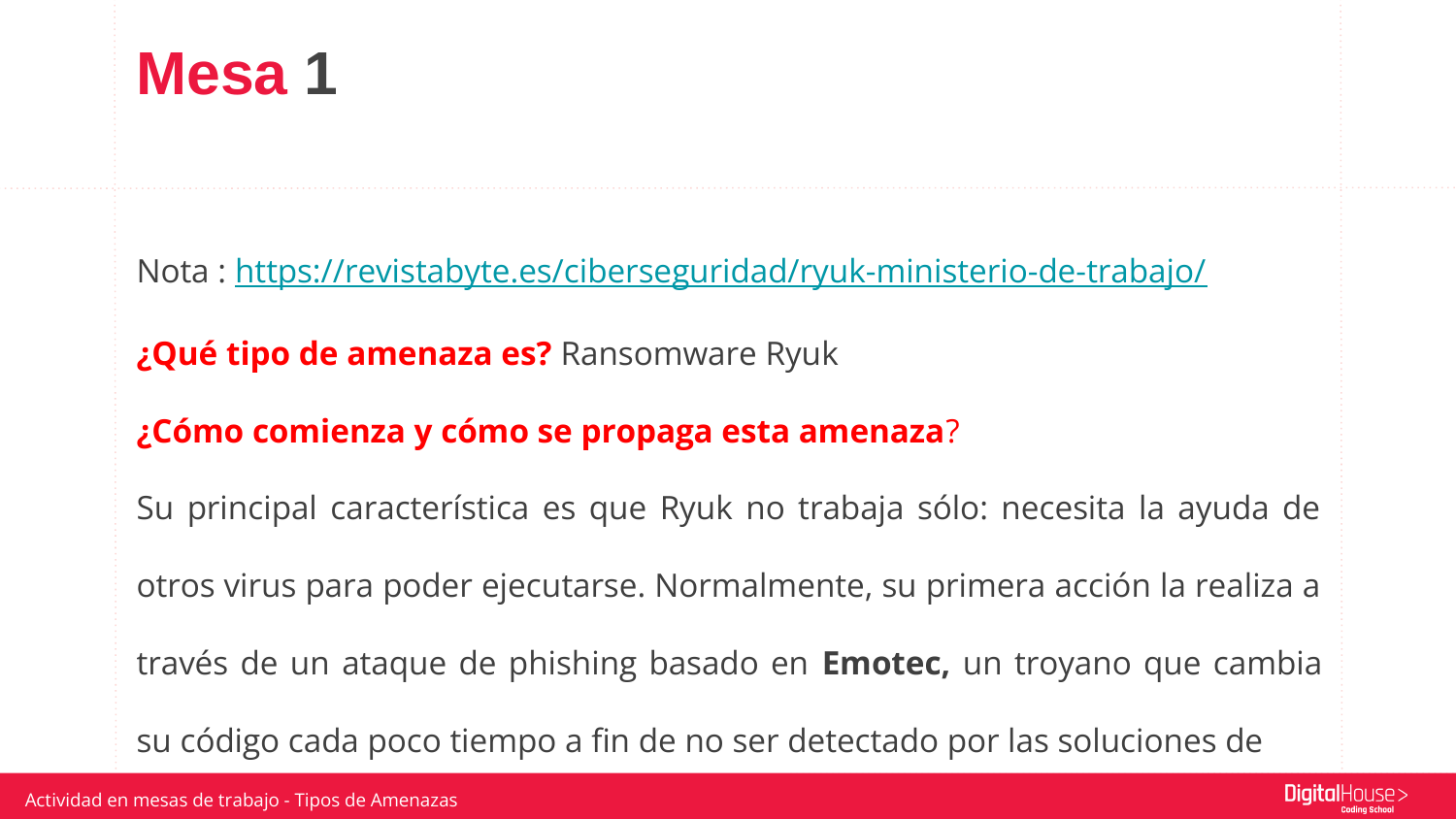

Mesa 1
Nota : https://revistabyte.es/ciberseguridad/ryuk-ministerio-de-trabajo/
¿Qué tipo de amenaza es? Ransomware Ryuk
¿Cómo comienza y cómo se propaga esta amenaza?
Su principal característica es que Ryuk no trabaja sólo: necesita la ayuda de otros virus para poder ejecutarse. Normalmente, su primera acción la realiza a través de un ataque de phishing basado en Emotec, un troyano que cambia su código cada poco tiempo a fin de no ser detectado por las soluciones de